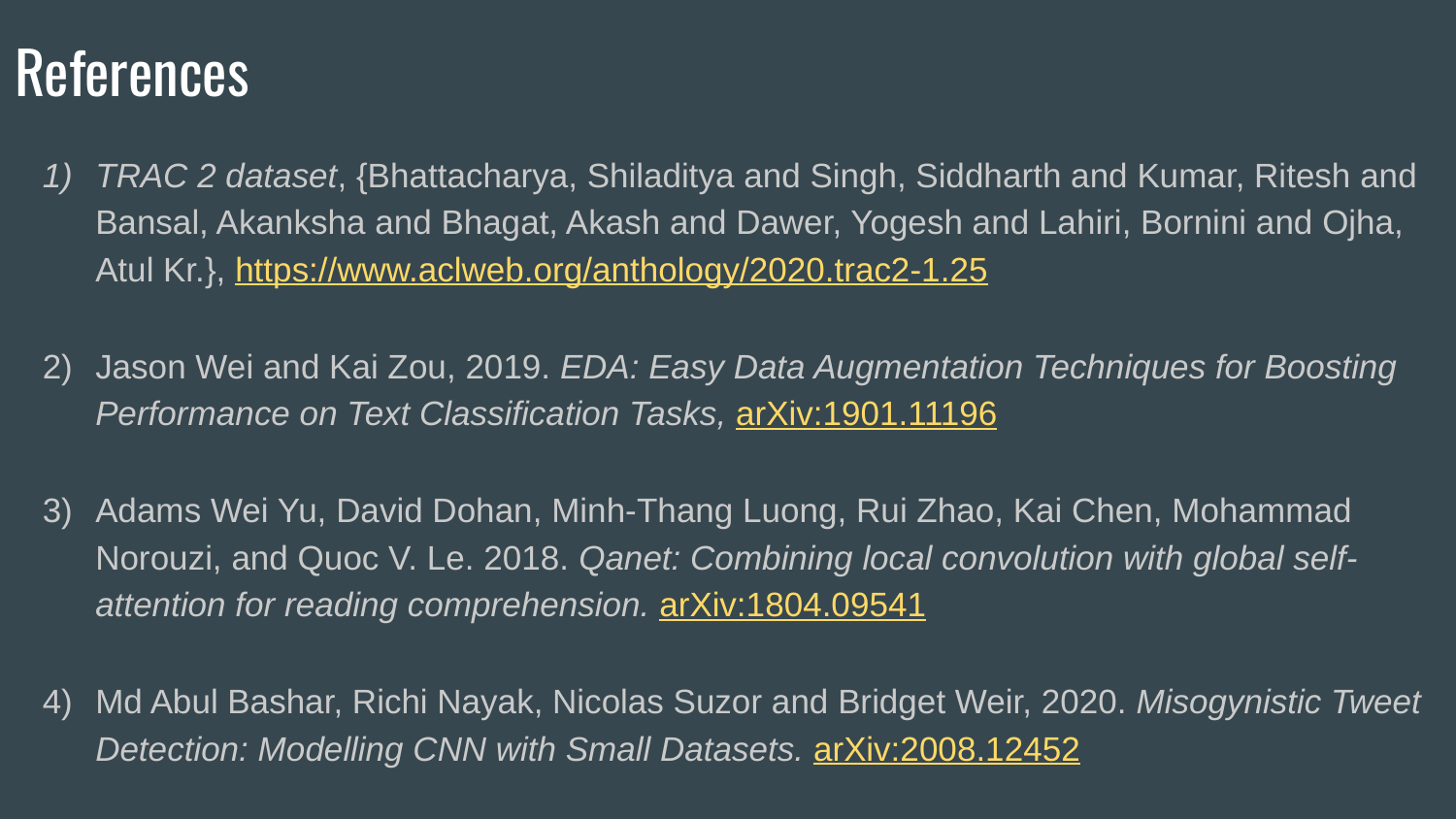

# References
TRAC 2 dataset, {Bhattacharya, Shiladitya and Singh, Siddharth and Kumar, Ritesh and Bansal, Akanksha and Bhagat, Akash and Dawer, Yogesh and Lahiri, Bornini and Ojha, Atul Kr.}, https://www.aclweb.org/anthology/2020.trac2-1.25

Jason Wei and Kai Zou, 2019. EDA: Easy Data Augmentation Techniques for Boosting Performance on Text Classification Tasks, arXiv:1901.11196

Adams Wei Yu, David Dohan, Minh-Thang Luong, Rui Zhao, Kai Chen, Mohammad Norouzi, and Quoc V. Le. 2018. Qanet: Combining local convolution with global self-attention for reading comprehension. arXiv:1804.09541

Md Abul Bashar, Richi Nayak, Nicolas Suzor and Bridget Weir, 2020. Misogynistic Tweet Detection: Modelling CNN with Small Datasets. arXiv:2008.12452